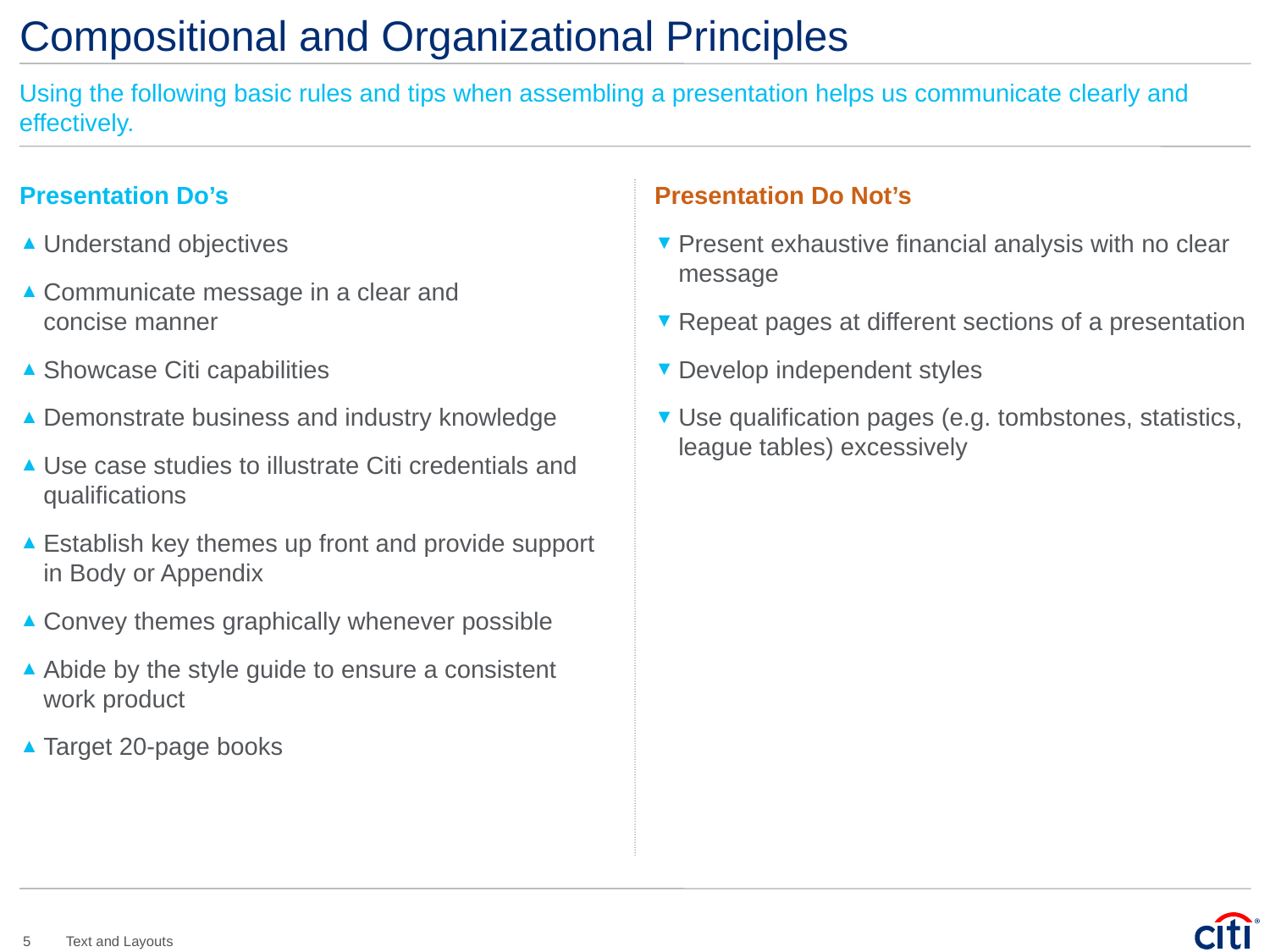

# Compositional and Organizational Principles
Using the following basic rules and tips when assembling a presentation helps us communicate clearly and effectively.

Presentation Do’s
Understand objectives
Communicate message in a clear and
concise manner
Showcase Citi capabilities
Demonstrate business and industry knowledge
Use case studies to illustrate Citi credentials and qualifications
Establish key themes up front and provide support in Body or Appendix
Convey themes graphically whenever possible
Abide by the style guide to ensure a consistent work product
Target 20-page books

Presentation Do Not’s
Present exhaustive financial analysis with no clear message
Repeat pages at different sections of a presentation
Develop independent styles
Use qualification pages (e.g. tombstones, statistics, league tables) excessively
5
Text and Layouts